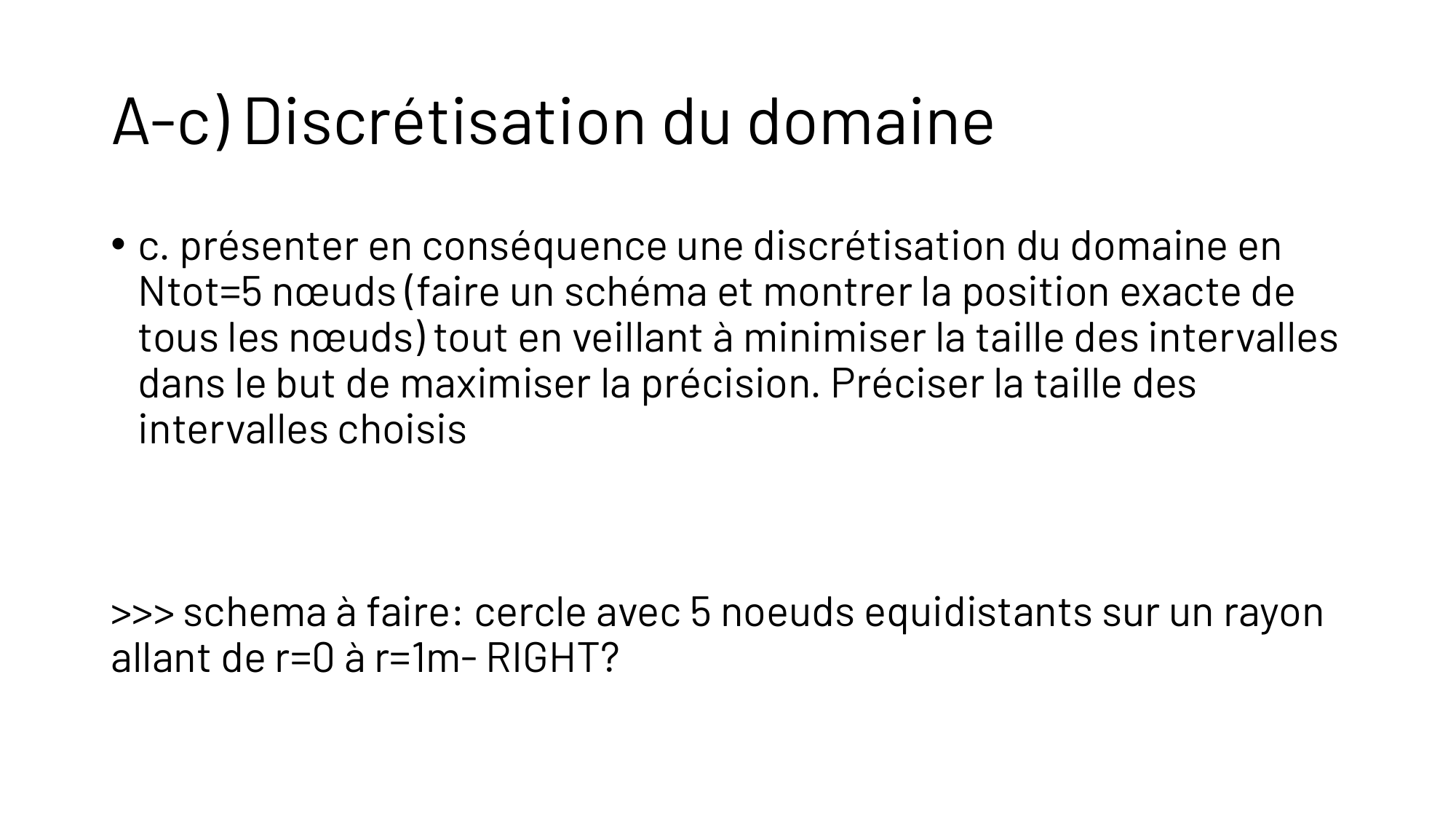

# A-c) Discrétisation du domaine
c. présenter en conséquence une discrétisation du domaine en Ntot=5 nœuds (faire un schéma et montrer la position exacte de tous les nœuds) tout en veillant à minimiser la taille des intervalles dans le but de maximiser la précision. Préciser la taille des intervalles choisis

>>> schema à faire: cercle avec 5 noeuds equidistants sur un rayon allant de r=0 à r=1m- RIGHT?